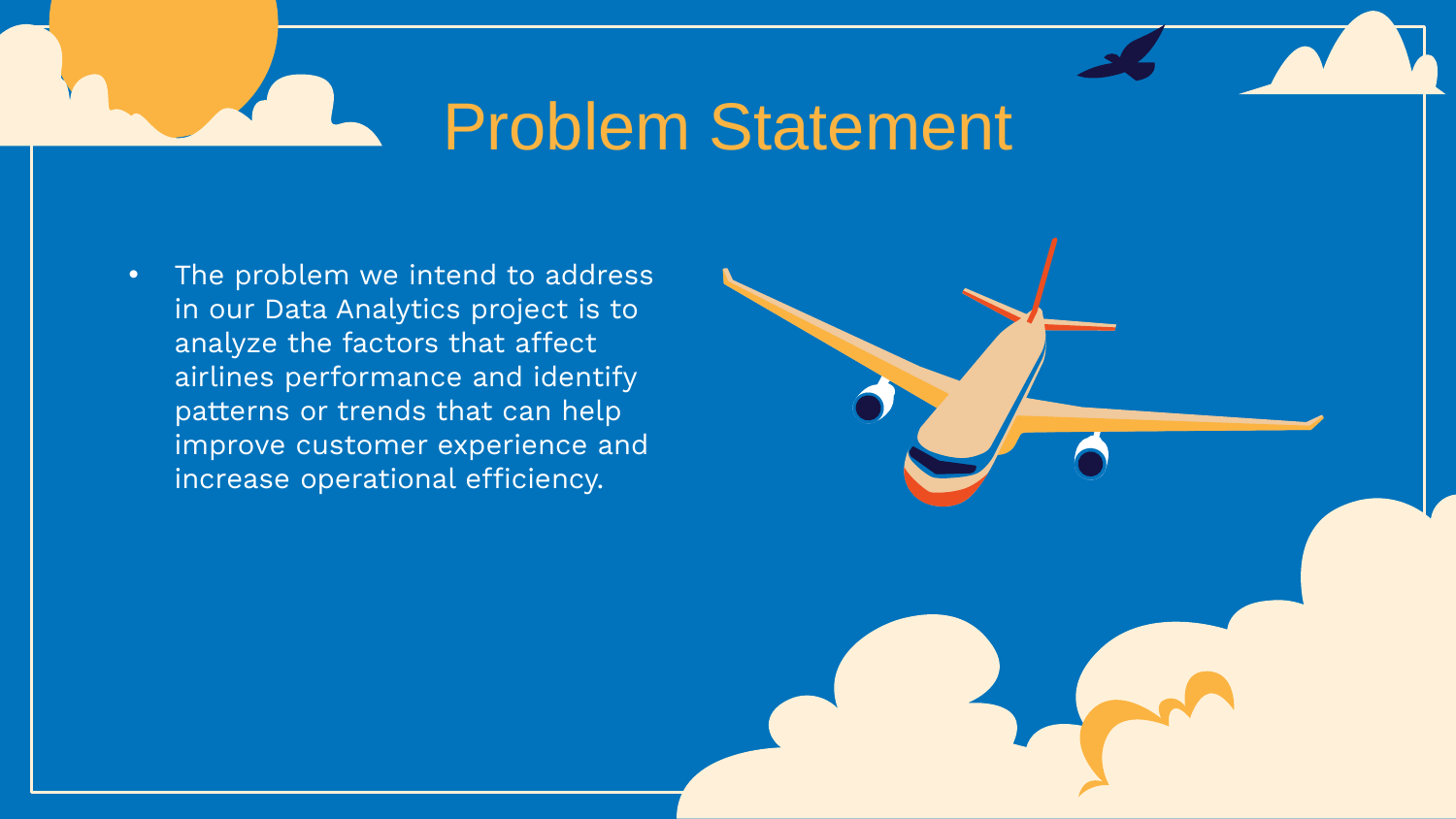

# Problem Statement

The problem we intend to address in our Data Analytics project is to analyze the factors that affect airlines performance and identify patterns or trends that can help improve customer experience and increase operational efficiency.